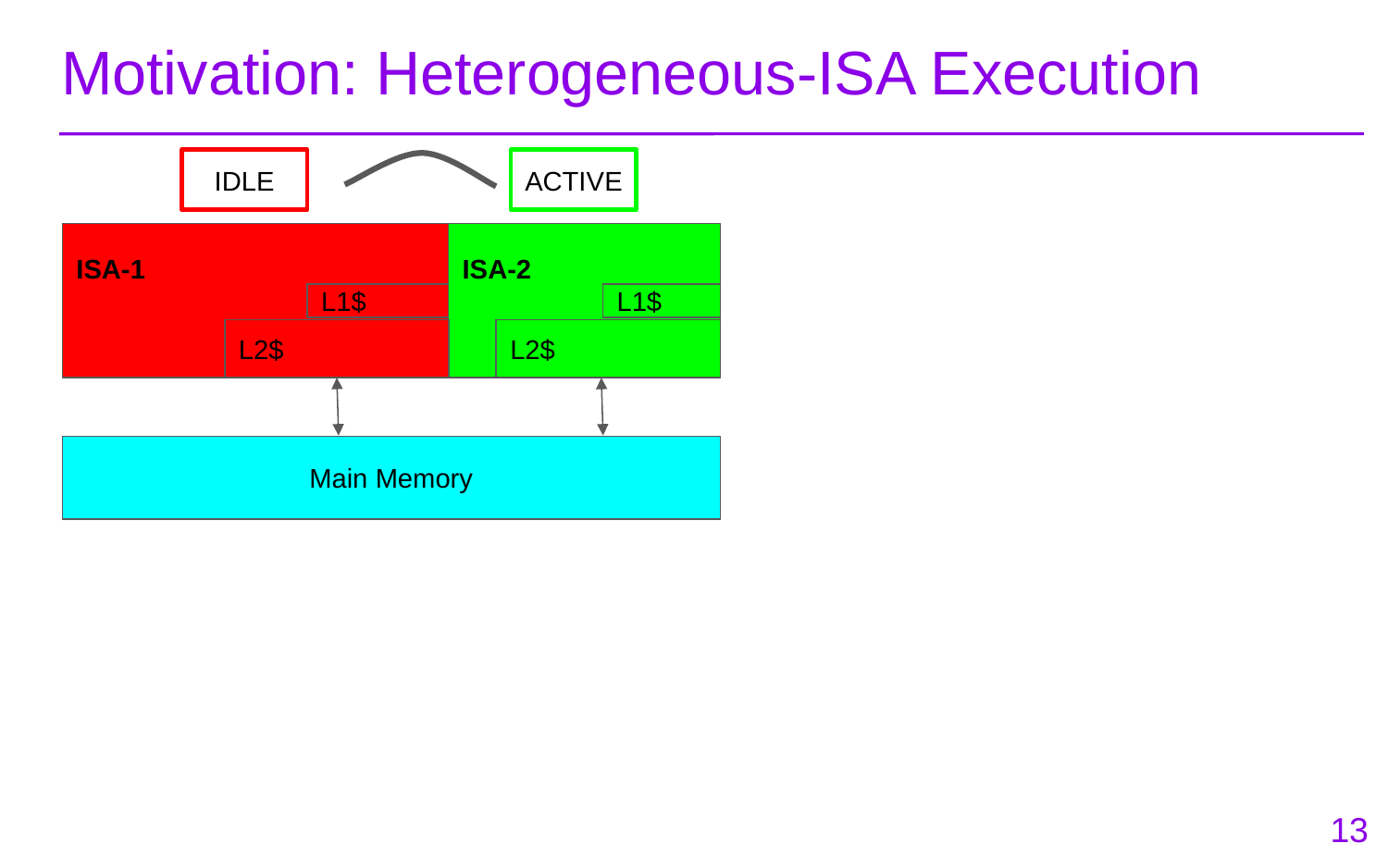

# Motivation: Heterogeneous-ISA Execution
IDLE
ACTIVE

ISA-1

ISA-2

L1$
L1$
L2$
L2$
Main Memory
13